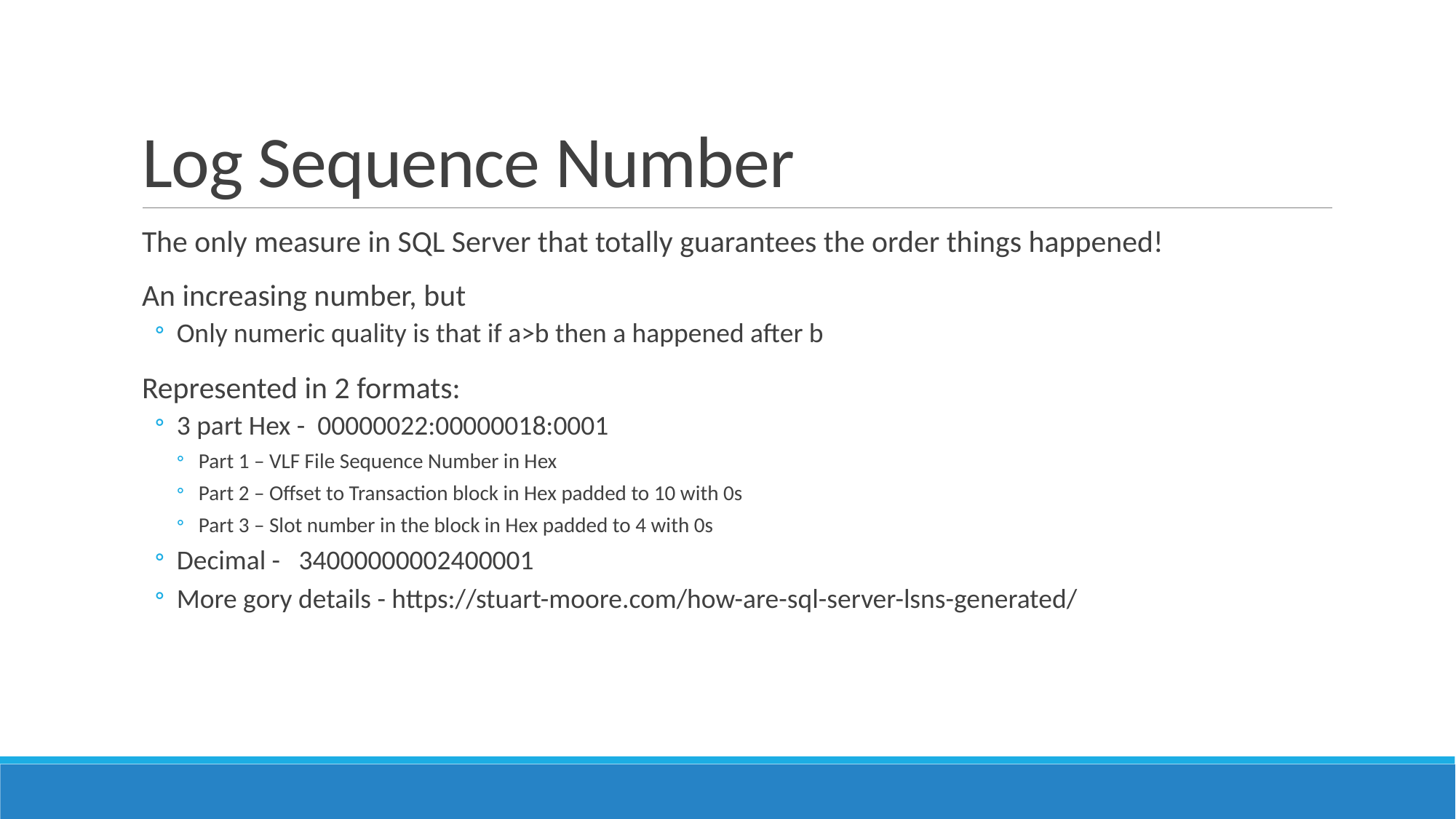

# Log Sequence Number
The only measure in SQL Server that totally guarantees the order things happened!
An increasing number, but
Only numeric quality is that if a>b then a happened after b
Represented in 2 formats:
3 part Hex -  00000022:00000018:0001
Part 1 – VLF File Sequence Number in Hex
Part 2 – Offset to Transaction block in Hex padded to 10 with 0s
Part 3 – Slot number in the block in Hex padded to 4 with 0s
Decimal -   34000000002400001
More gory details - https://stuart-moore.com/how-are-sql-server-lsns-generated/